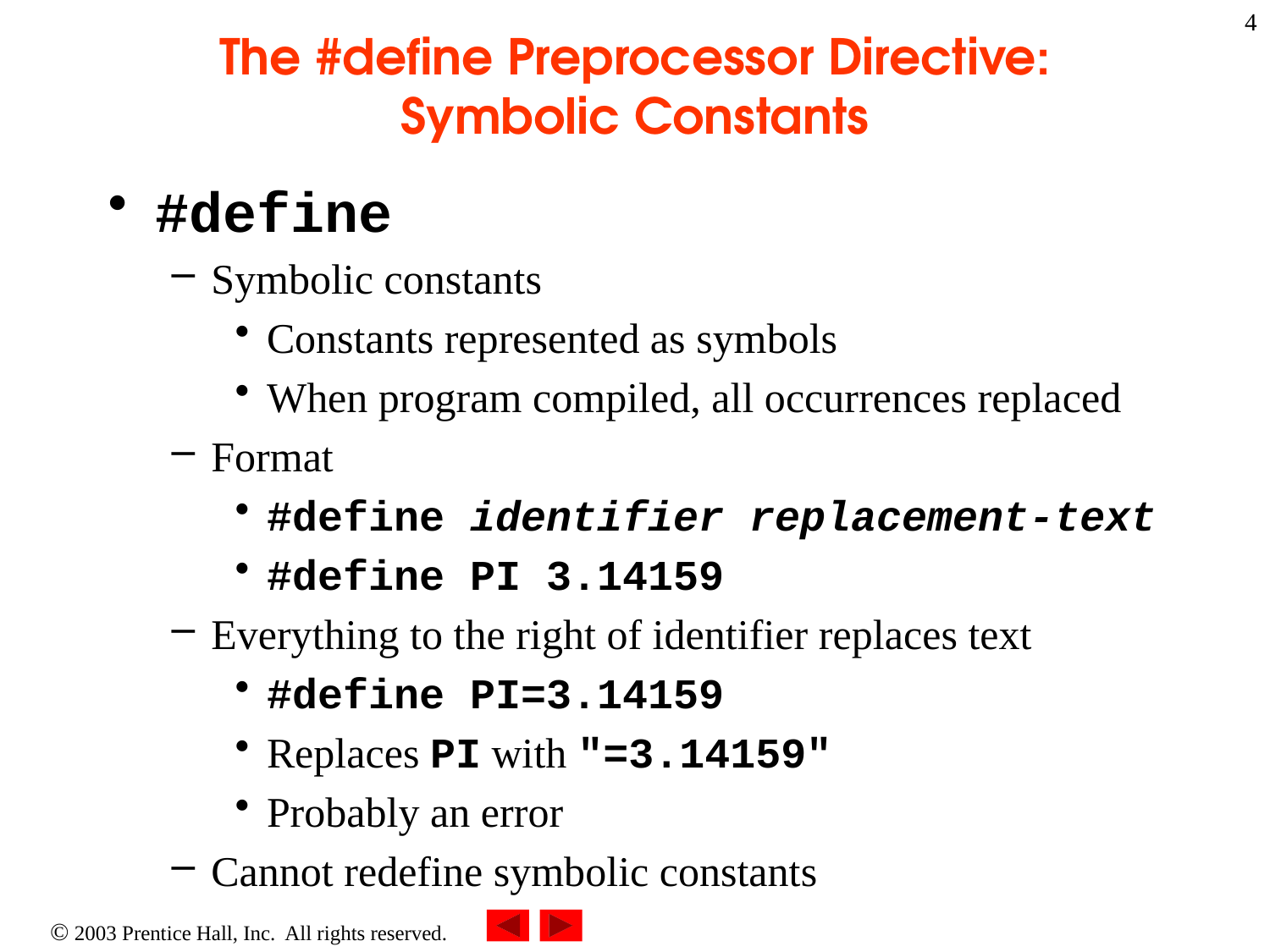

4
# The #define Preprocessor Directive: Symbolic Constants
#define
Symbolic constants
Constants represented as symbols
When program compiled, all occurrences replaced
Format
#define identifier replacement-text
#define PI 3.14159
Everything to the right of identifier replaces text
#define PI=3.14159
Replaces PI with "=3.14159"
Probably an error
Cannot redefine symbolic constants